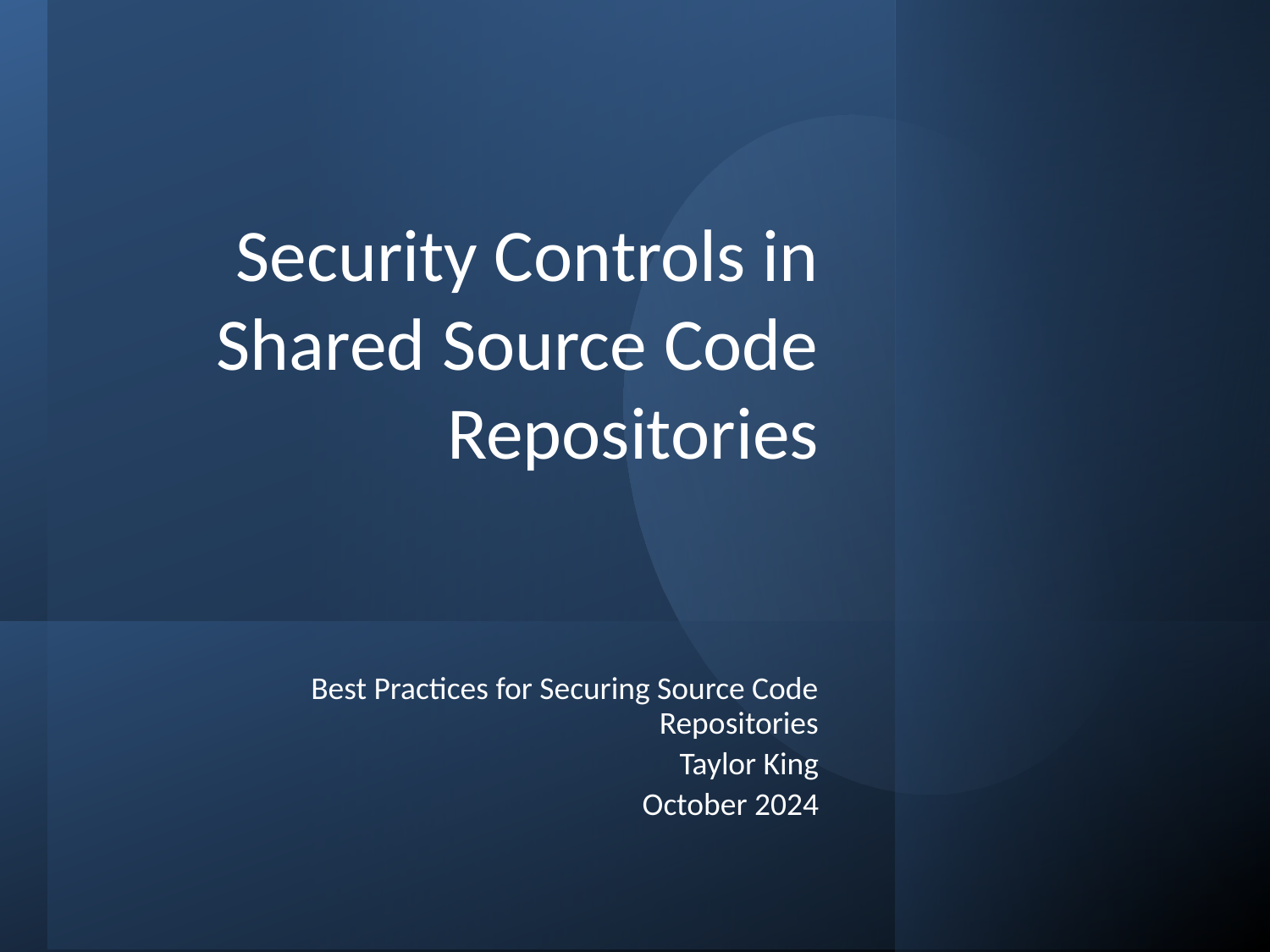

# Security Controls in Shared Source Code Repositories

Best Practices for Securing Source Code Repositories
Taylor King
October 2024